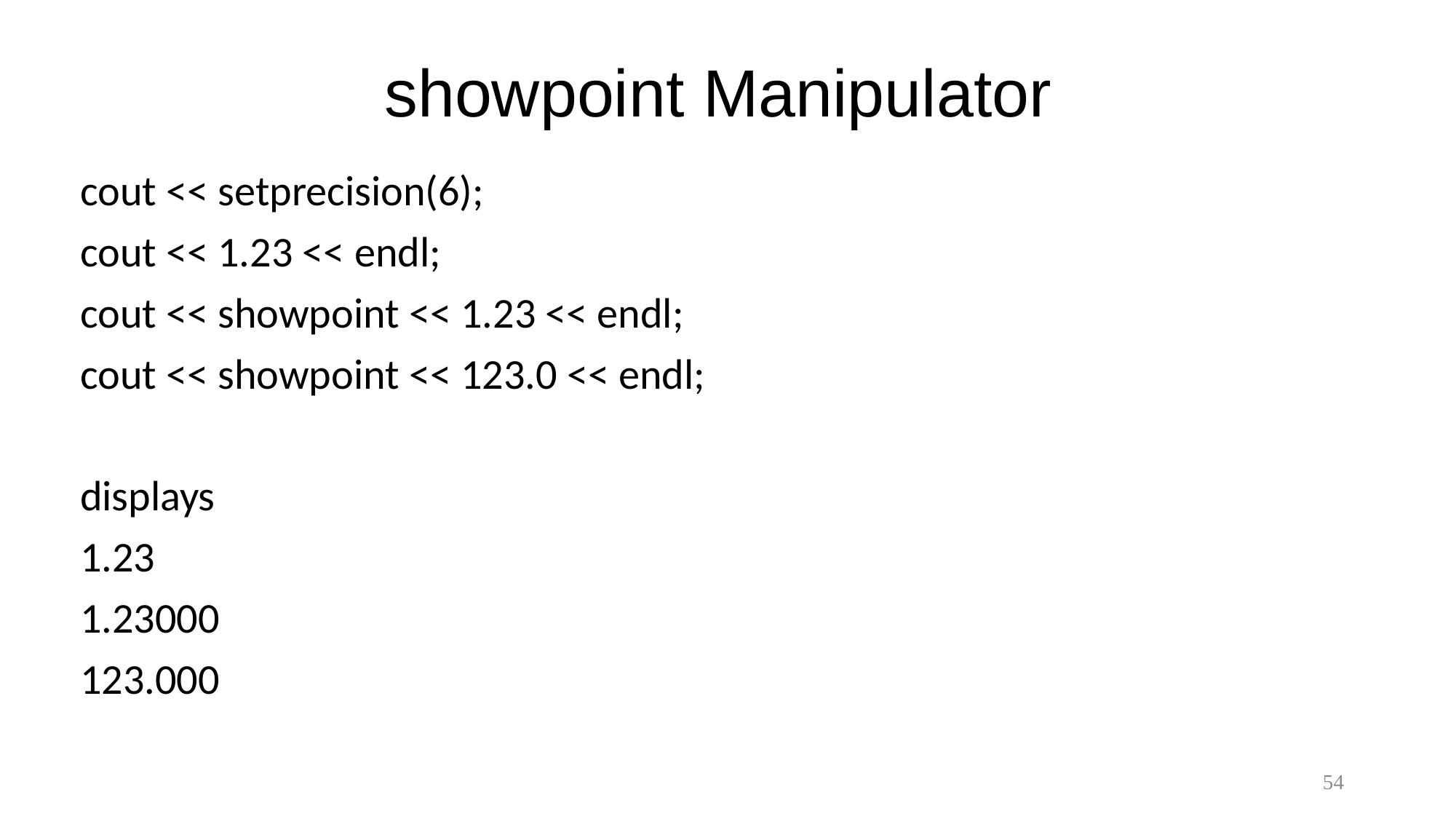

# showpoint Manipulator
cout << setprecision(6);
cout << 1.23 << endl;
cout << showpoint << 1.23 << endl;
cout << showpoint << 123.0 << endl;

displays
1.23
1.23000
123.000
54